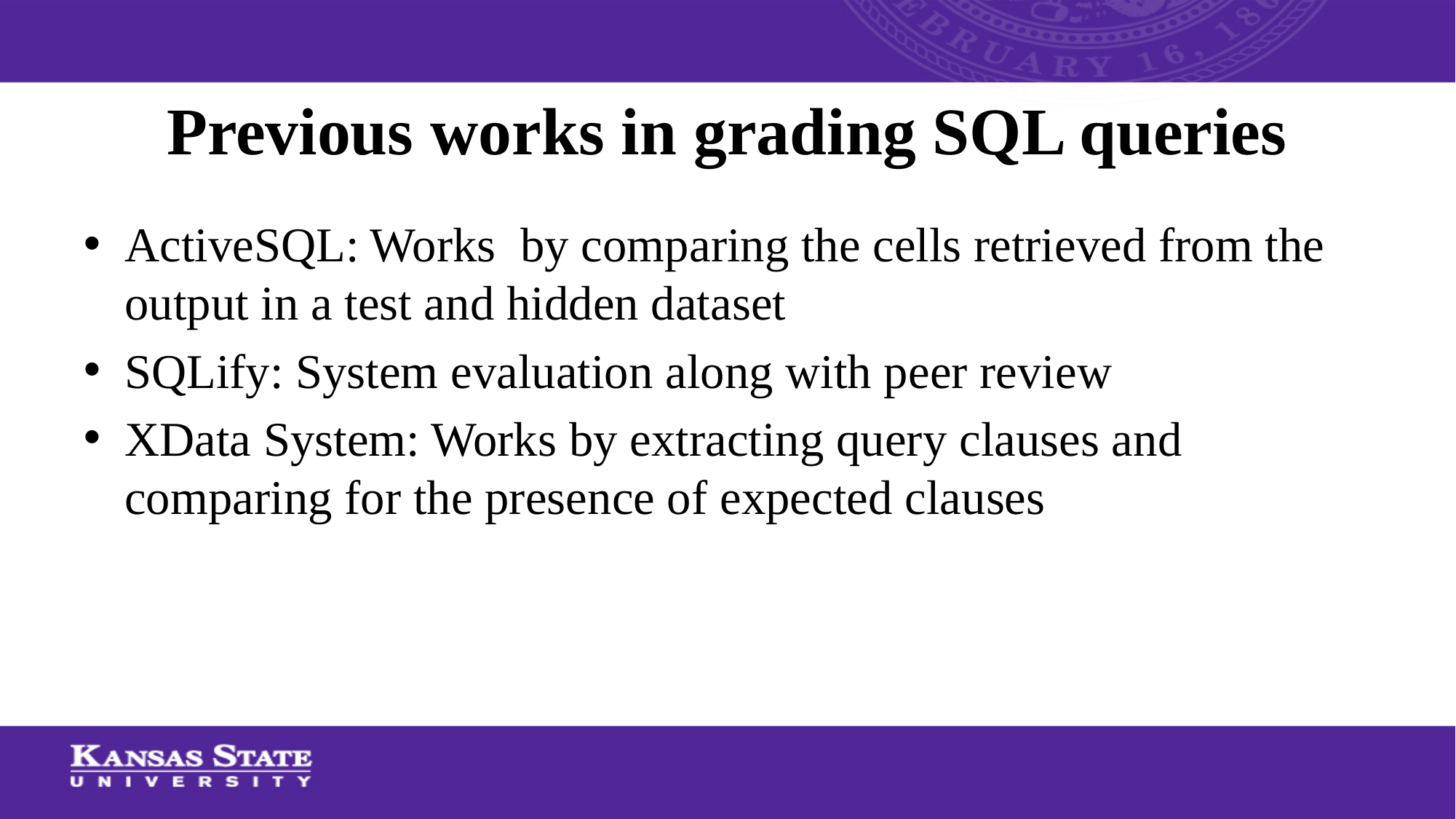

# Previous works in grading SQL queries
ActiveSQL: Works  by comparing the cells retrieved from the output in a test and hidden dataset
SQLify: System evaluation along with peer review
XData System: Works by extracting query clauses and comparing for the presence of expected clauses